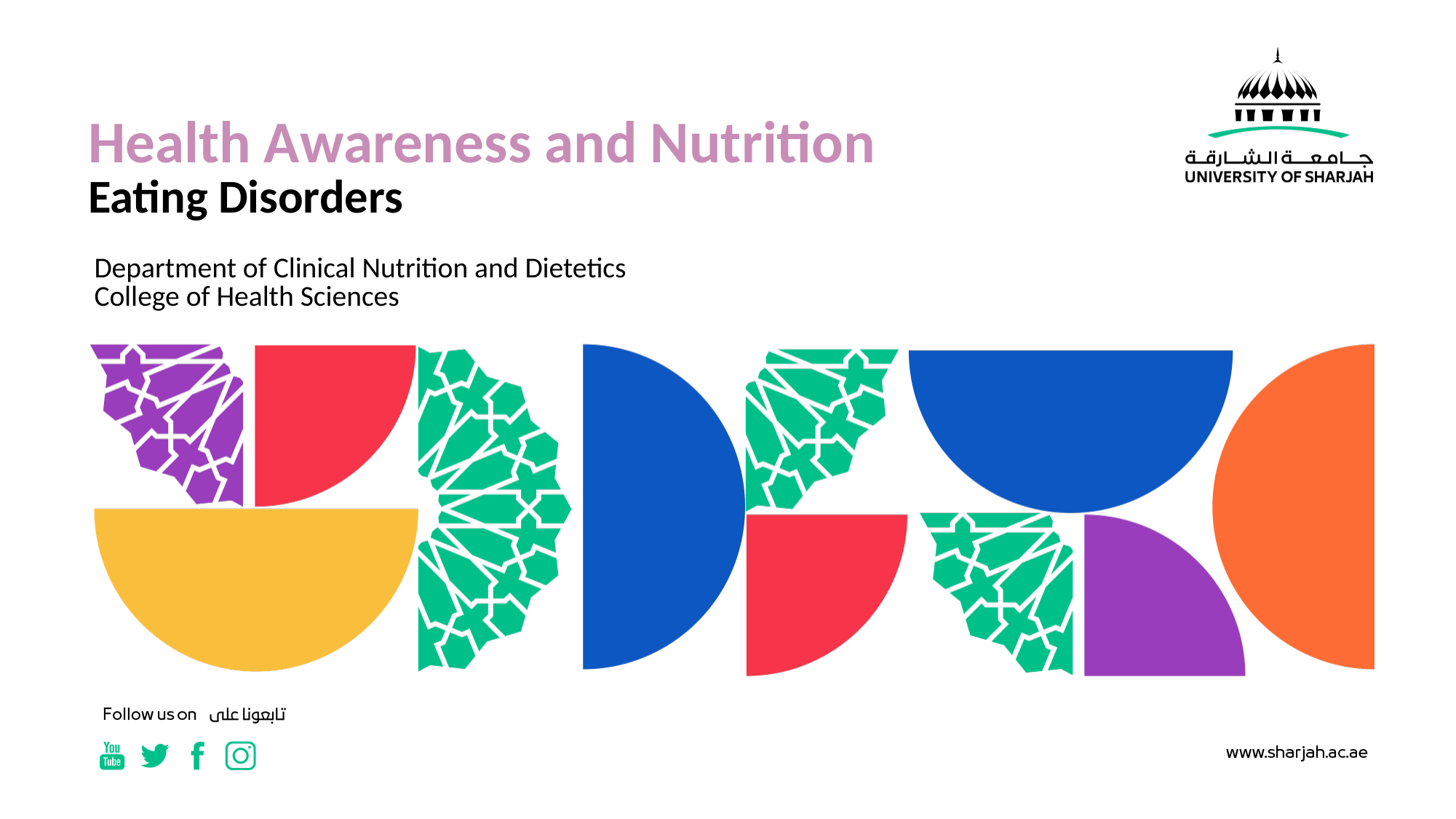

# Health Awareness and Nutrition
Eating Disorders
Department of Clinical Nutrition and Dietetics
College of Health Sciences